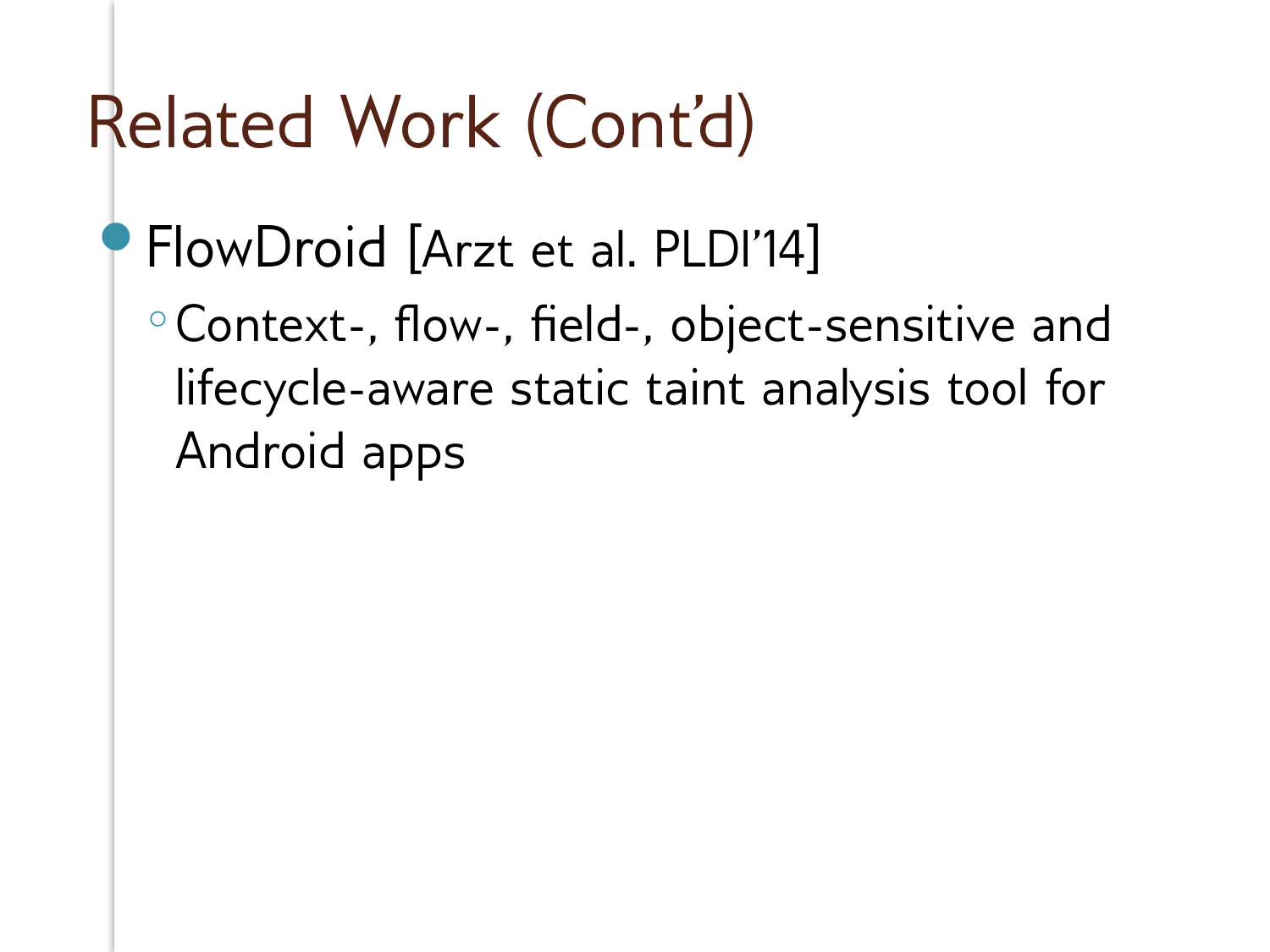

# Related Work (Cont’d)
FlowDroid [Arzt et al. PLDI’14]
Context-, flow-, field-, object-sensitive and lifecycle-aware static taint analysis tool for Android apps